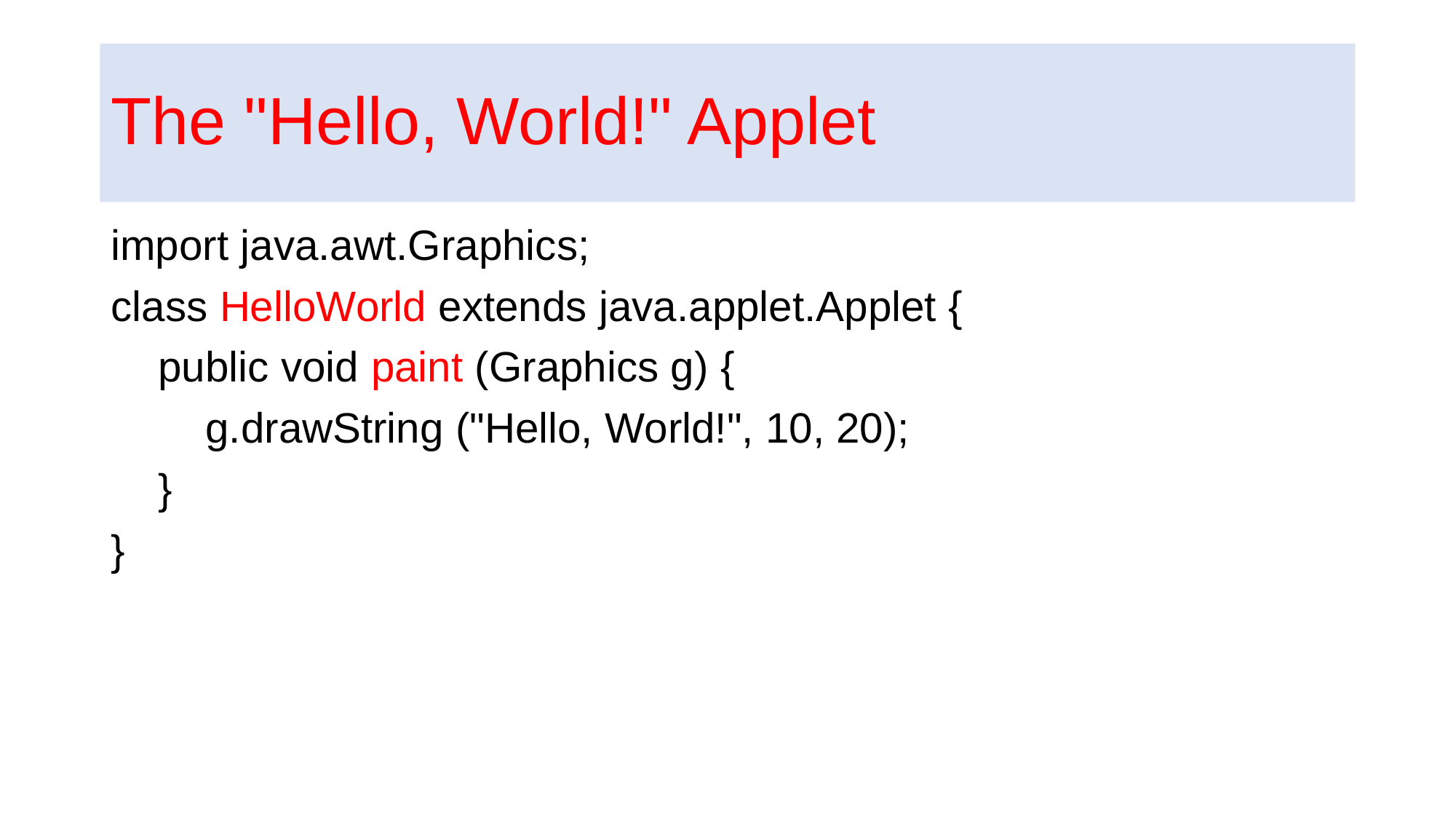

# The "Hello, World!" Applet
import java.awt.Graphics;
class HelloWorld extends java.applet.Applet {
    public void paint (Graphics g) {
        g.drawString ("Hello, World!", 10, 20);
    }
}